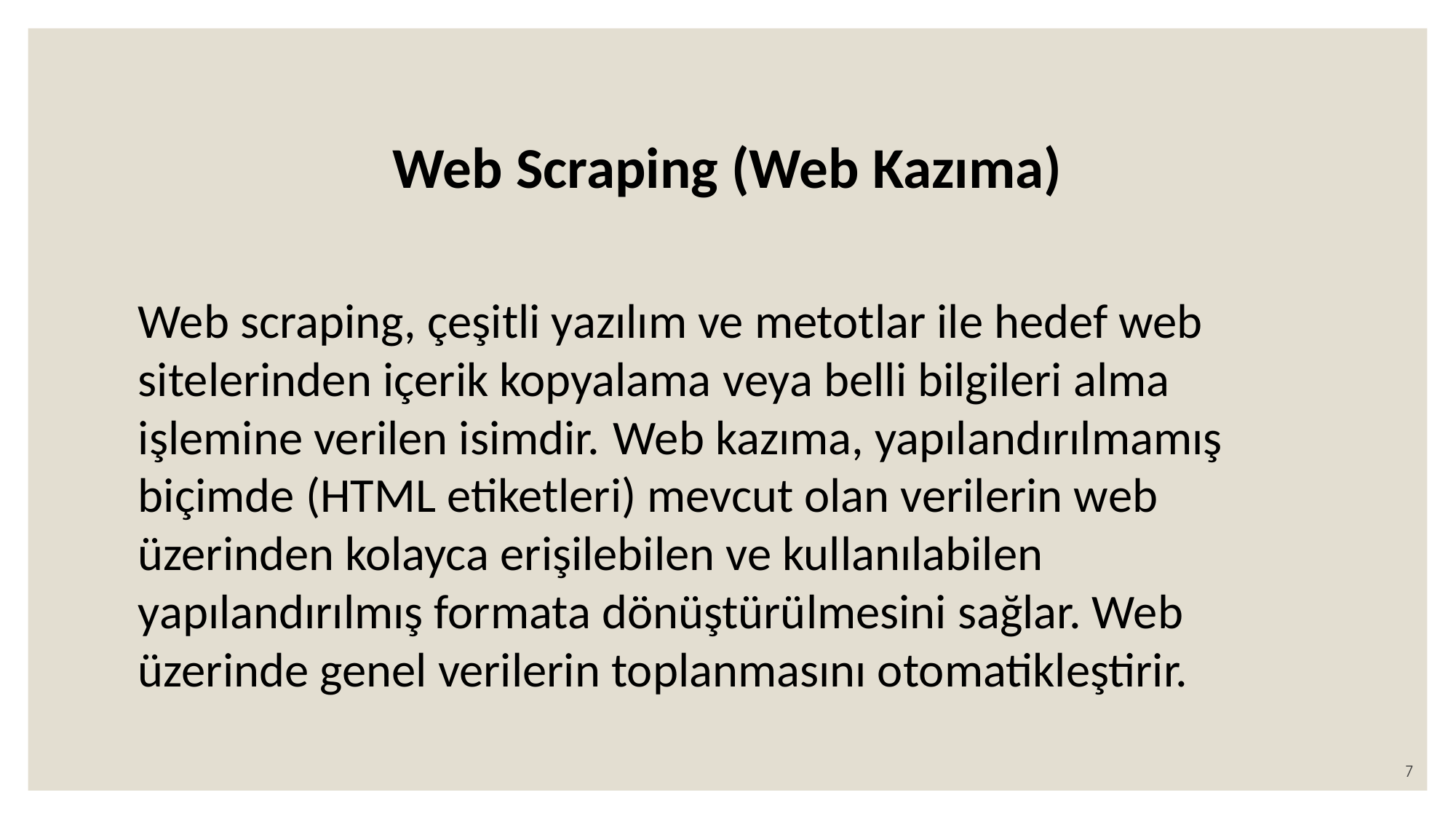

# Web Scraping (Web Kazıma)
Web scraping, çeşitli yazılım ve metotlar ile hedef web sitelerinden içerik kopyalama veya belli bilgileri alma işlemine verilen isimdir. Web kazıma, yapılandırılmamış biçimde (HTML etiketleri) mevcut olan verilerin web üzerinden kolayca erişilebilen ve kullanılabilen yapılandırılmış formata dönüştürülmesini sağlar. Web üzerinde genel verilerin toplanmasını otomatikleştirir.
7